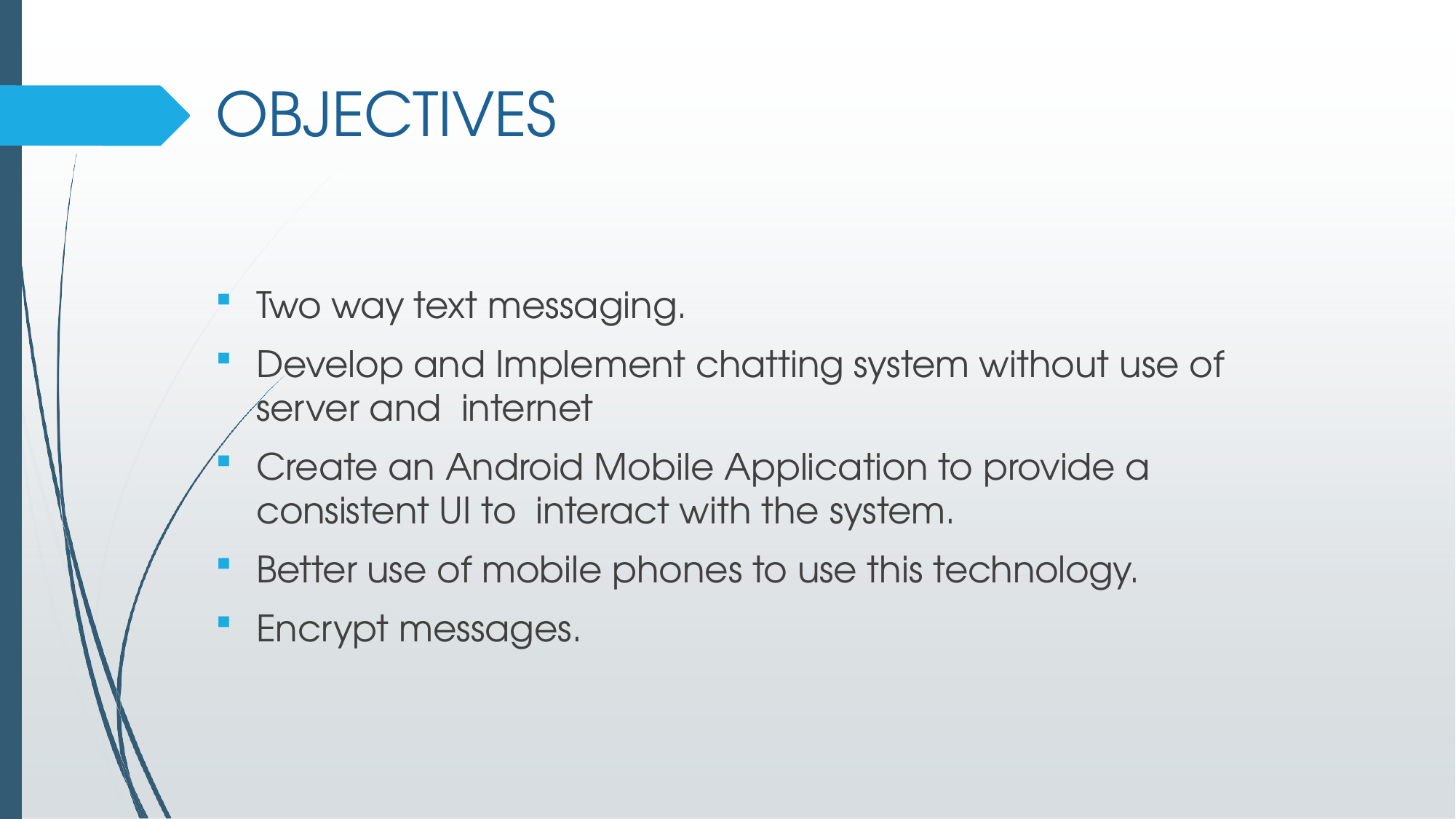

# OBJECTIVES

Two way text messaging.
Develop and Implement chatting system without use of server and  internet
Create an Android Mobile Application to provide a consistent UI to  interact with the system.
Better use of mobile phones to use this technology.
Encrypt messages.